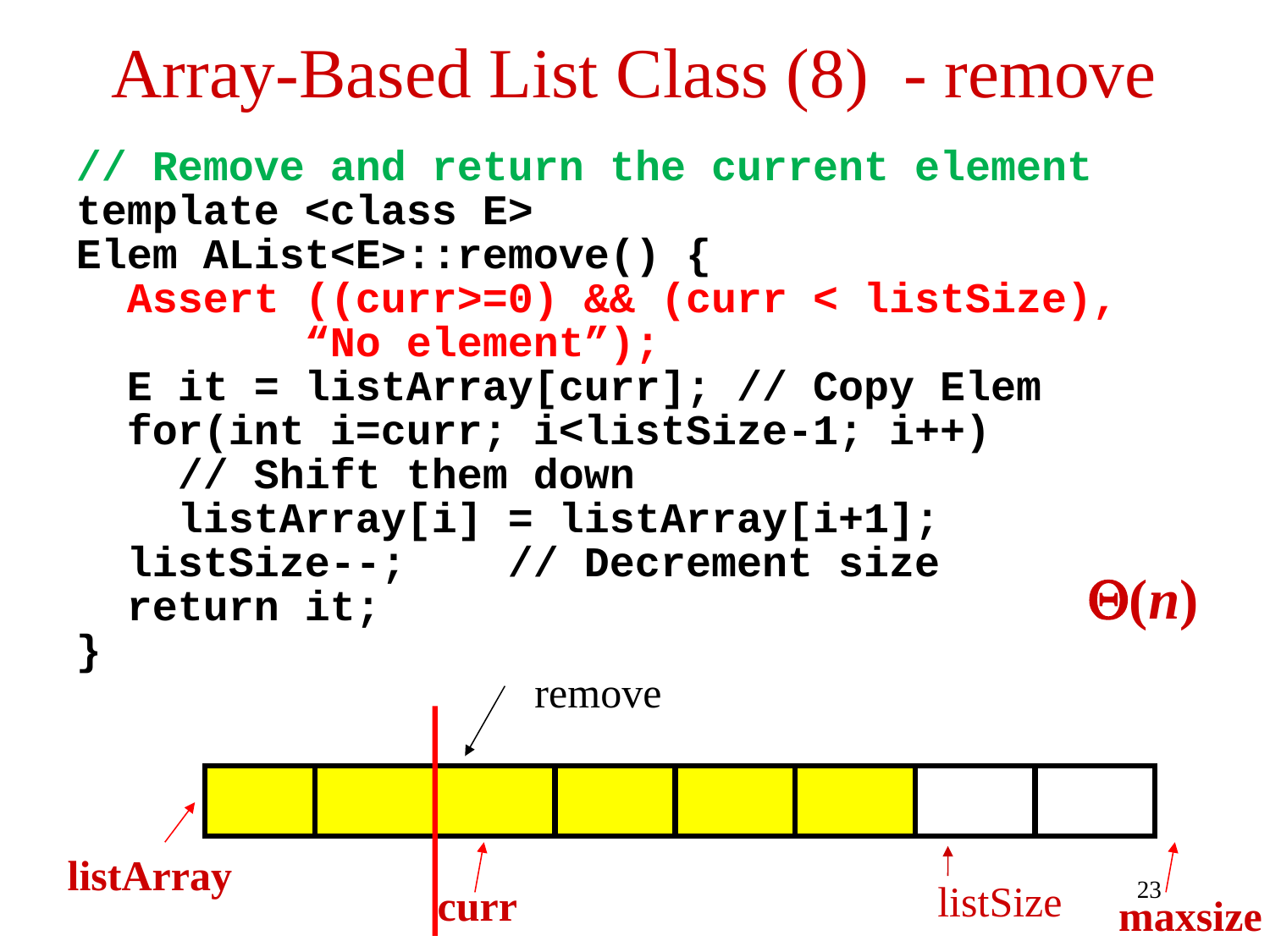

# Array-Based List Class (8)  - remove
// Remove and return the current element
template <class E>
Elem AList<E>::remove() {
  Assert ((curr>=0) && (curr < listSize),
         “No element”);
  E it = listArray[curr]; // Copy Elem
  for(int i=curr; i<listSize-1; i++)
    // Shift them down
    listArray[i] = listArray[i+1];
  listSize--;    // Decrement size
  return it;
}
Θ(n)
remove

listArray

23
listSize
curr
maxsize